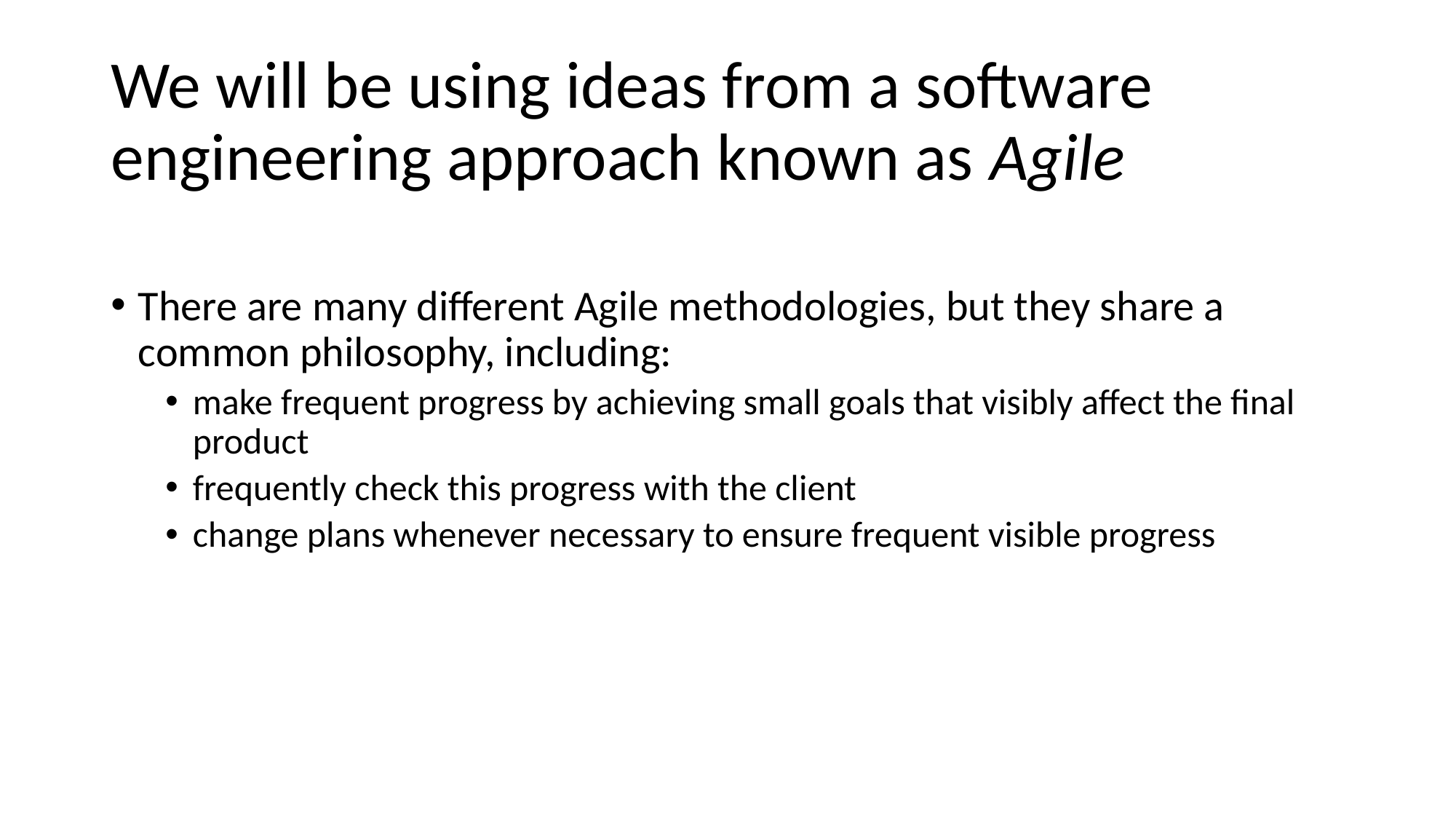

# We will be using ideas from a software engineering approach known as Agile
There are many different Agile methodologies, but they share a common philosophy, including:
make frequent progress by achieving small goals that visibly affect the final product
frequently check this progress with the client
change plans whenever necessary to ensure frequent visible progress